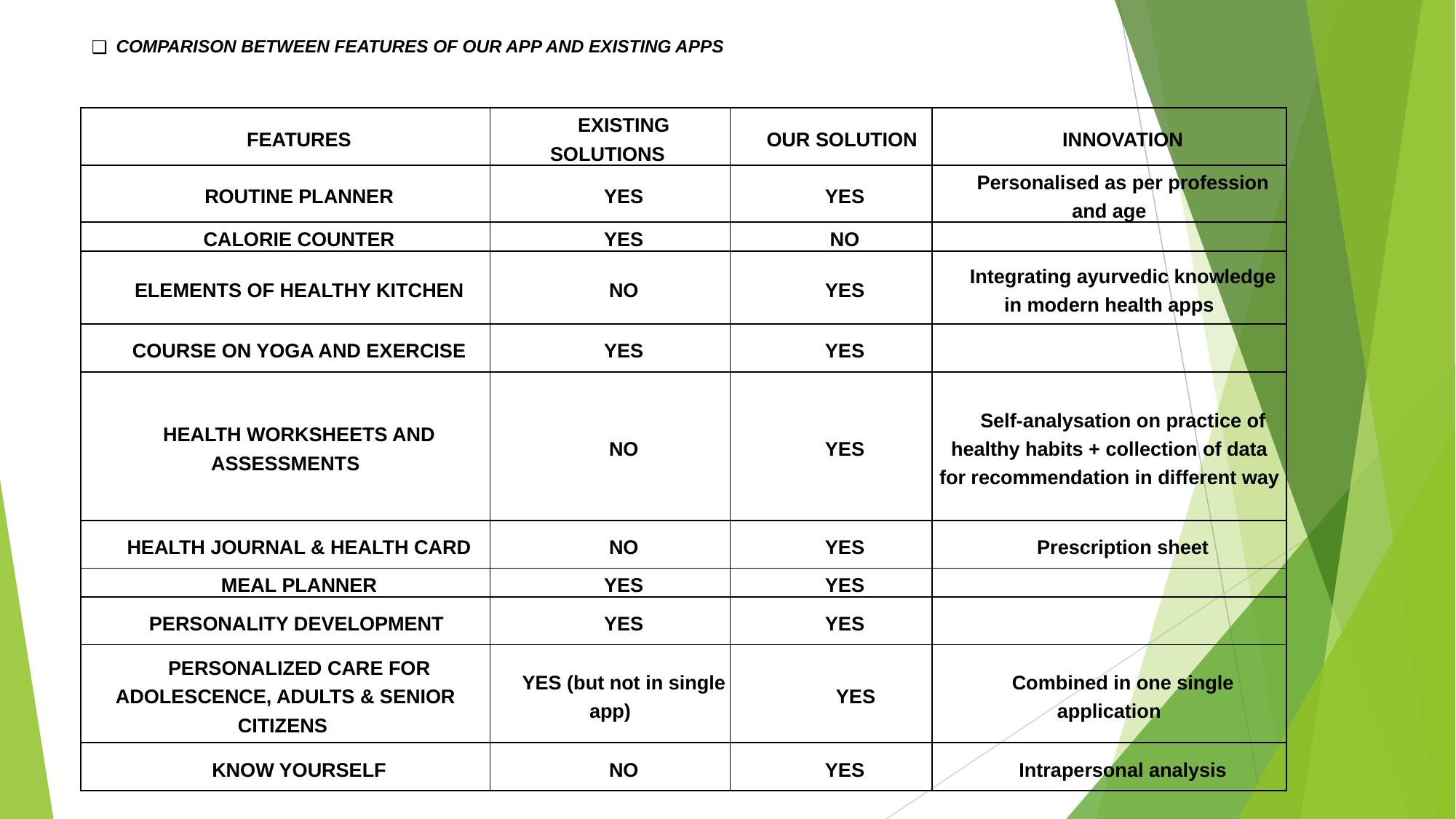

# COMPARISON BETWEEN FEATURES OF OUR APP AND EXISTING APPS
| FEATURES | EXISTING SOLUTIONS | OUR SOLUTION | INNOVATION |
| --- | --- | --- | --- |
| ROUTINE PLANNER | YES | YES | Personalised as per profession and age |
| CALORIE COUNTER | YES | NO |  |
| ELEMENTS OF HEALTHY KITCHEN | NO | YES | Integrating ayurvedic knowledge in modern health apps |
| COURSE ON YOGA AND EXERCISE | YES | YES |  |
| HEALTH WORKSHEETS AND ASSESSMENTS | NO | YES | Self-analysation on practice of healthy habits + collection of data for recommendation in different way |
| HEALTH JOURNAL & HEALTH CARD | NO | YES | Prescription sheet |
| MEAL PLANNER | YES | YES |  |
| PERSONALITY DEVELOPMENT | YES | YES |  |
| PERSONALIZED CARE FOR ADOLESCENCE, ADULTS & SENIOR CITIZENS | YES (but not in single app) | YES | Combined in one single application |
| KNOW YOURSELF | NO | YES | Intrapersonal analysis |